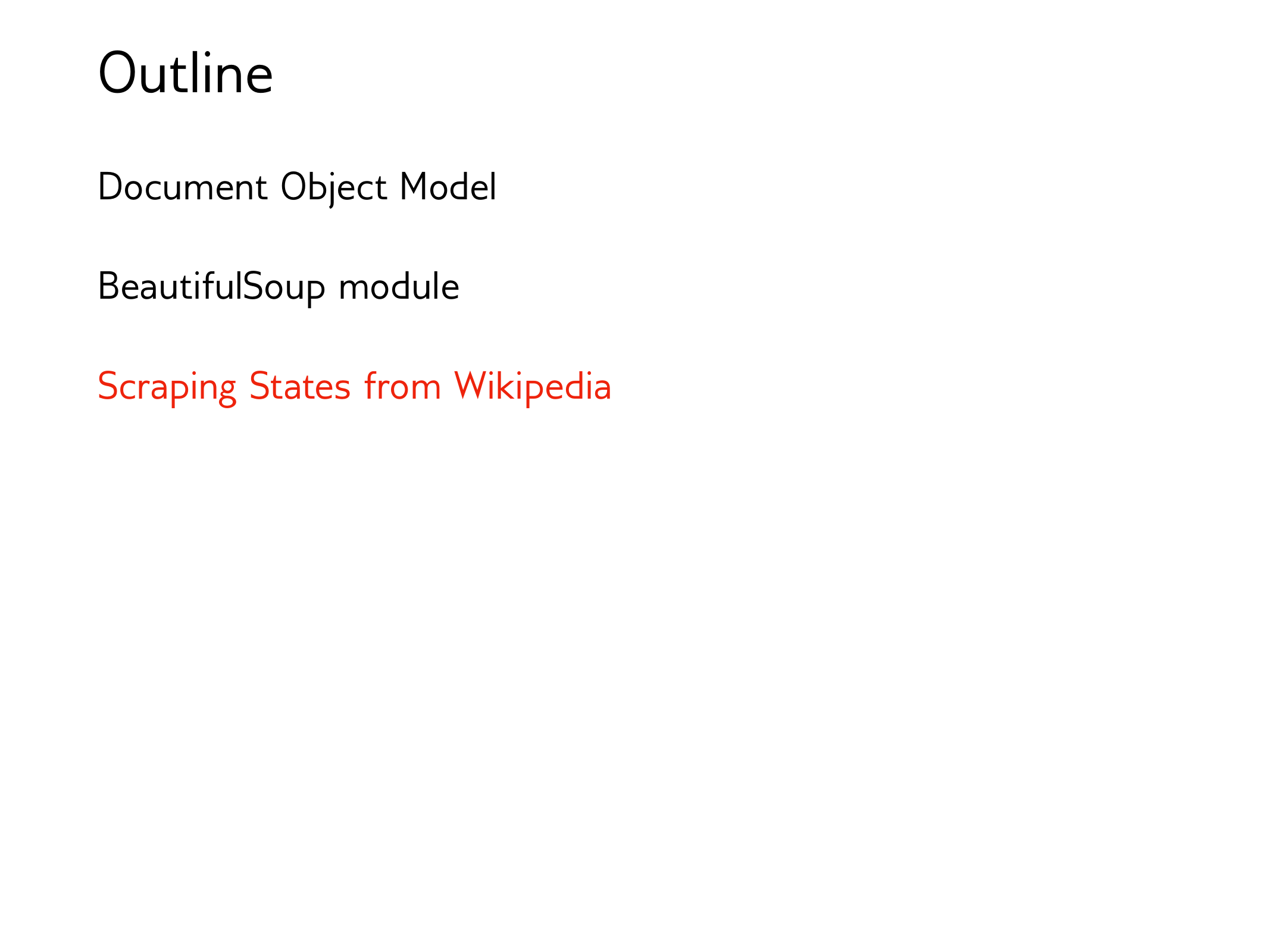

# Outline
Document Object Model
BeautifulSoup module
Scraping States from Wikipedia